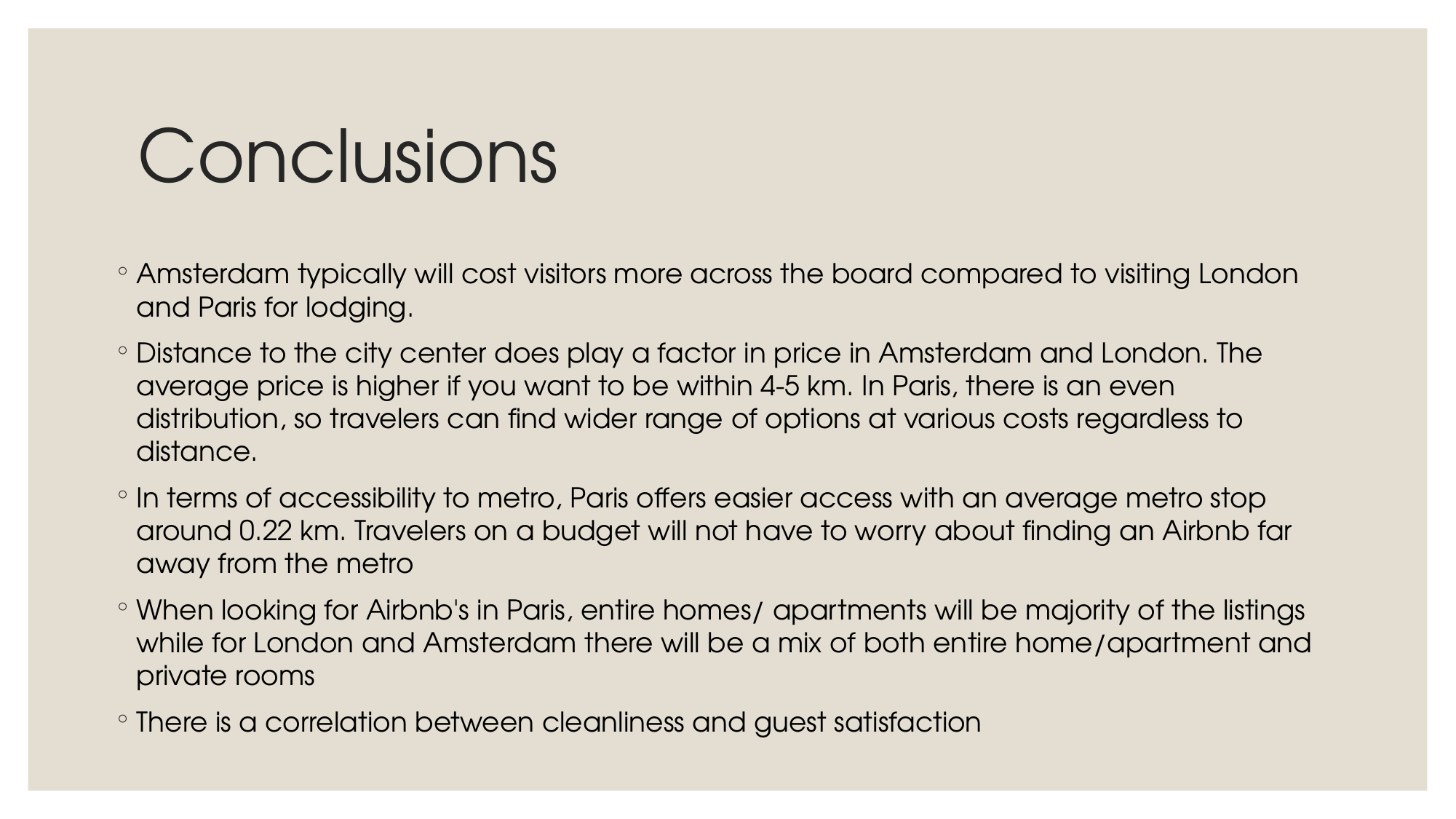

# Conclusions
Amsterdam typically will cost visitors more across the board compared to visiting London and Paris for lodging.
Distance to the city center does play a factor in price in Amsterdam and London. The average price is higher if you want to be within 4-5 km. In Paris, there is an even distribution, so travelers can find wider range of options at various costs regardless to distance.
In terms of accessibility to metro, Paris offers easier access with an average metro stop around 0.22 km. Travelers on a budget will not have to worry about finding an Airbnb far away from the metro
When looking for Airbnb's in Paris, entire homes/ apartments will be majority of the listings while for London and Amsterdam there will be a mix of both entire home/apartment and private rooms
There is a correlation between cleanliness and guest satisfaction